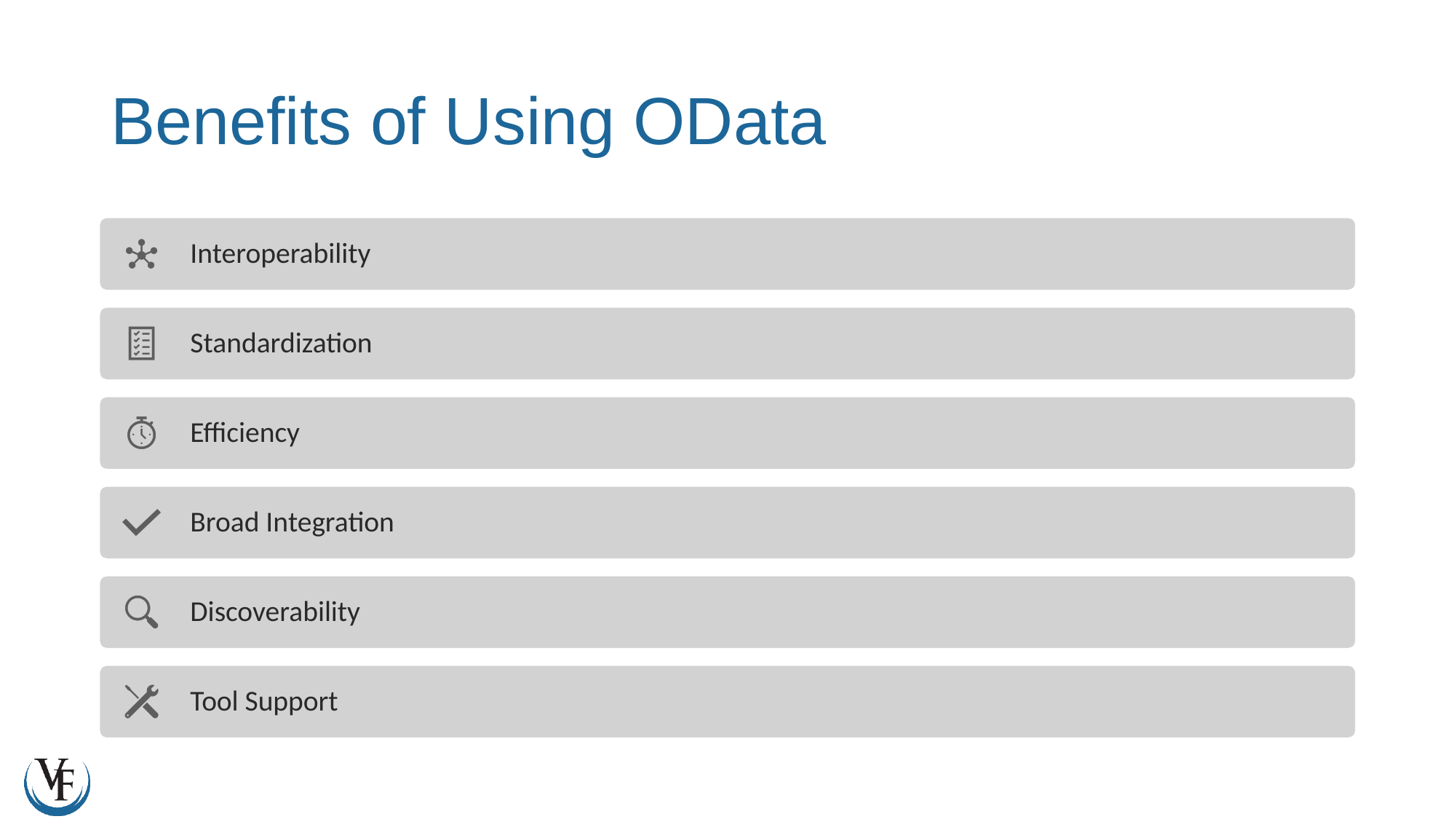

# Benefits of Using OData
Interoperability
Standardization
Efficiency
Broad Integration
Discoverability
Tool Support